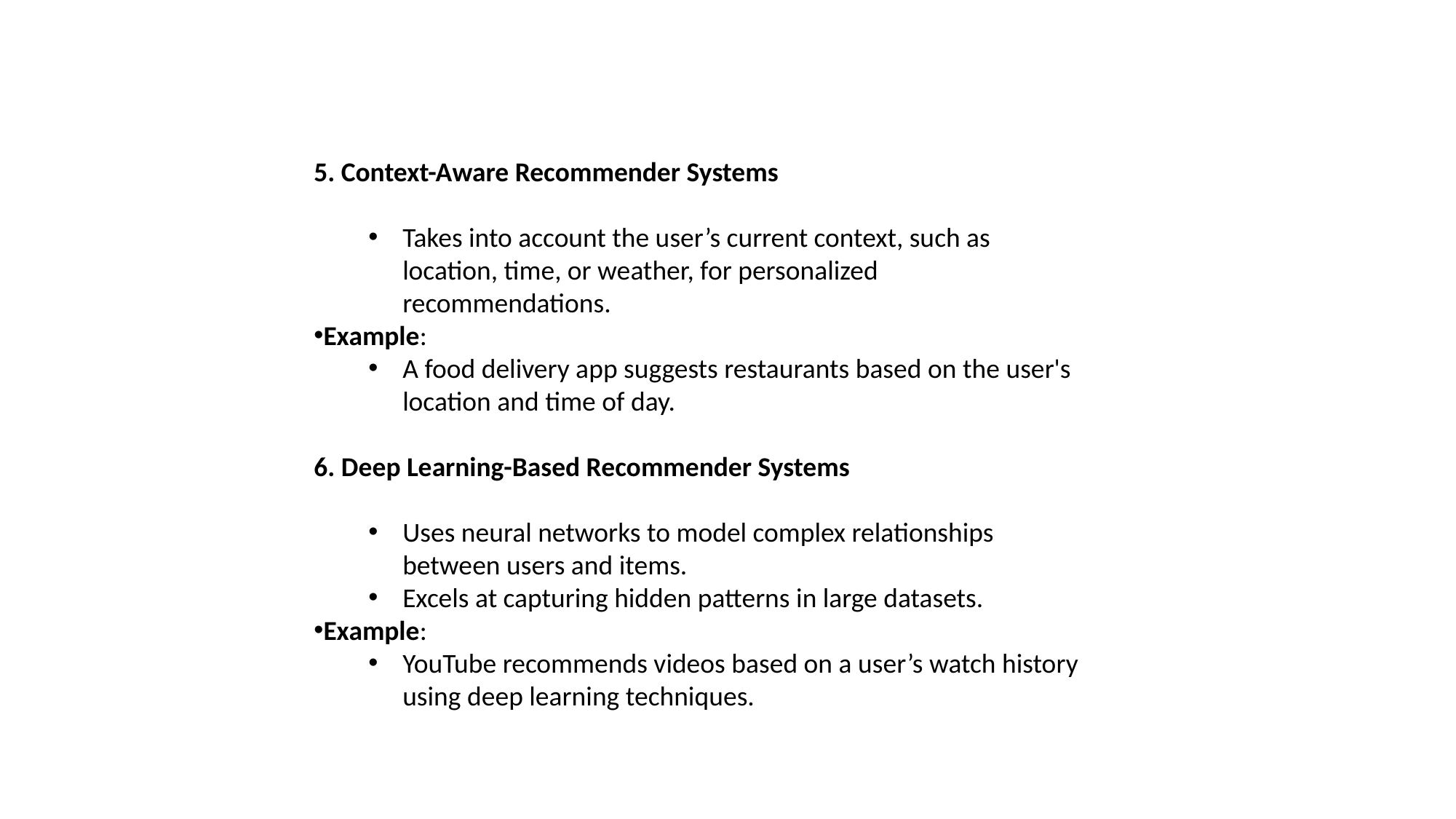

5. Context-Aware Recommender Systems

Takes into account the user’s current context, such as location, time, or weather, for personalized recommendations.
Example:
A food delivery app suggests restaurants based on the user's location and time of day.

6. Deep Learning-Based Recommender Systems

Uses neural networks to model complex relationships between users and items.
Excels at capturing hidden patterns in large datasets.
Example:
YouTube recommends videos based on a user’s watch history using deep learning techniques.